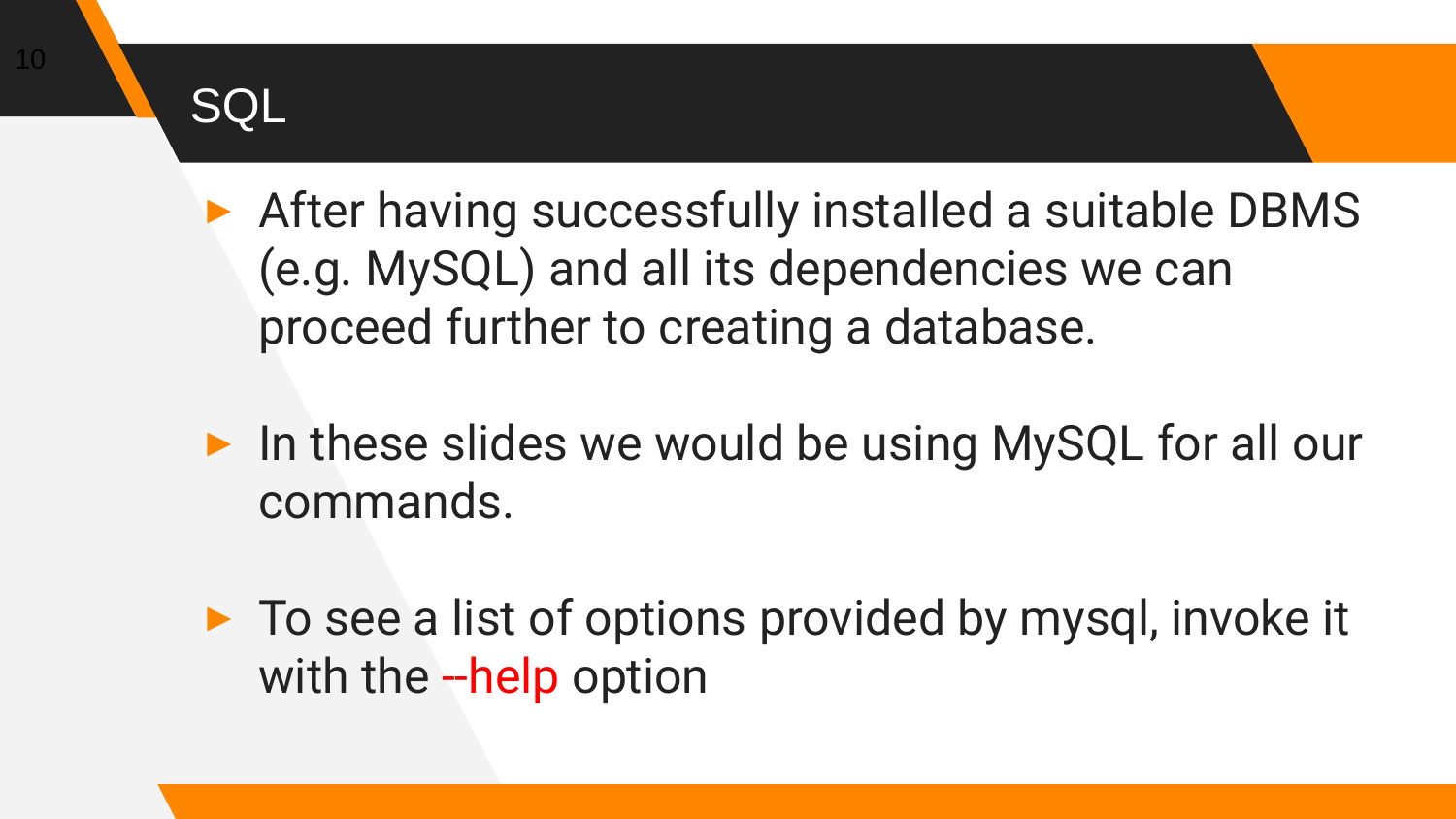

10
# SQL
After having successfully installed a suitable DBMS (e.g. MySQL) and all its dependencies we can proceed further to creating a database.

In these slides we would be using MySQL for all our commands.

To see a list of options provided by mysql, invoke it with the --help option